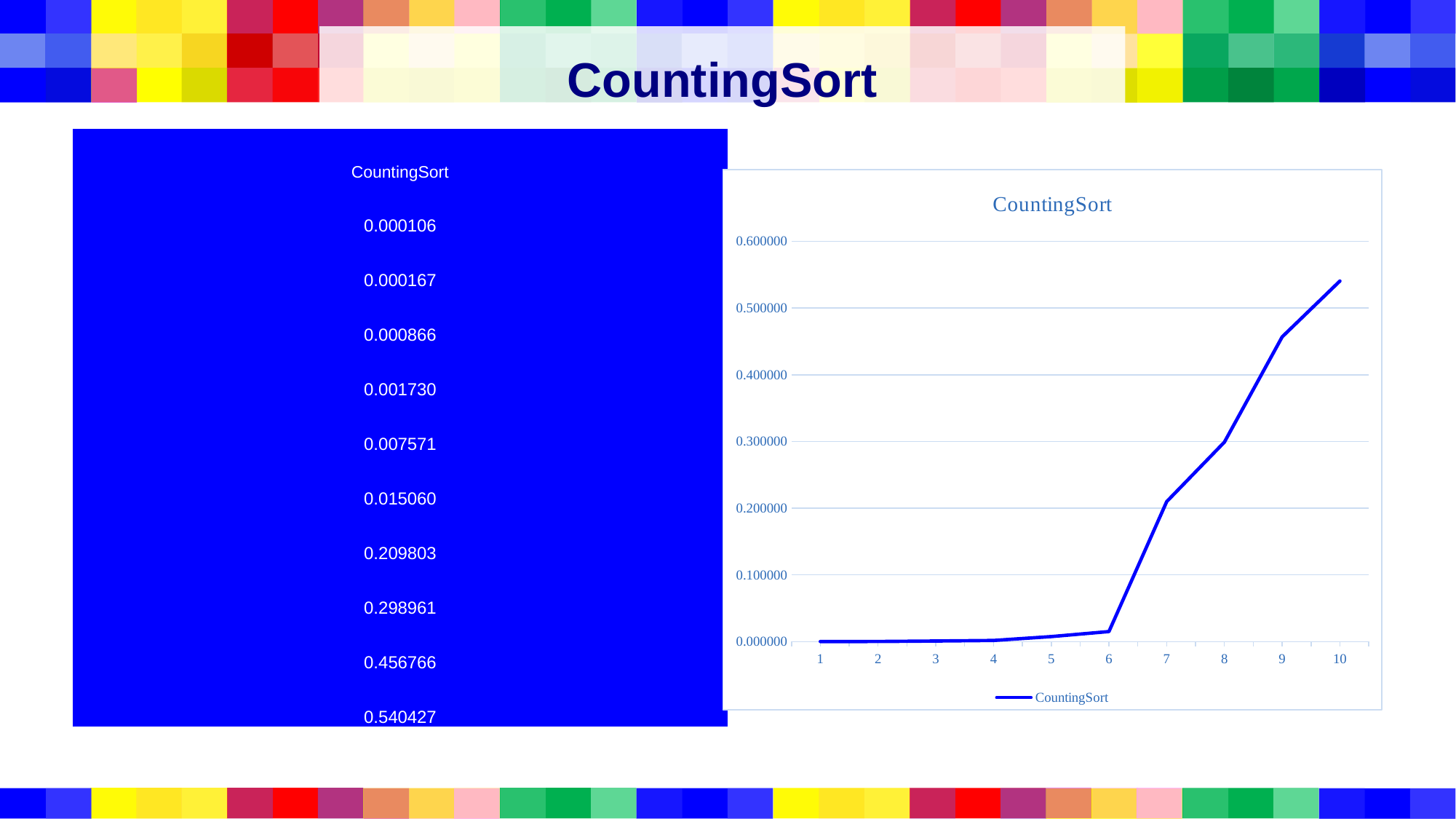

# CountingSort
| CountingSort |
| --- |
| 0.000106 |
| 0.000167 |
| 0.000866 |
| 0.001730 |
| 0.007571 |
| 0.015060 |
| 0.209803 |
| 0.298961 |
| 0.456766 |
| 0.540427 |

### Chart:

| Category | CountingSort |
|---|---|